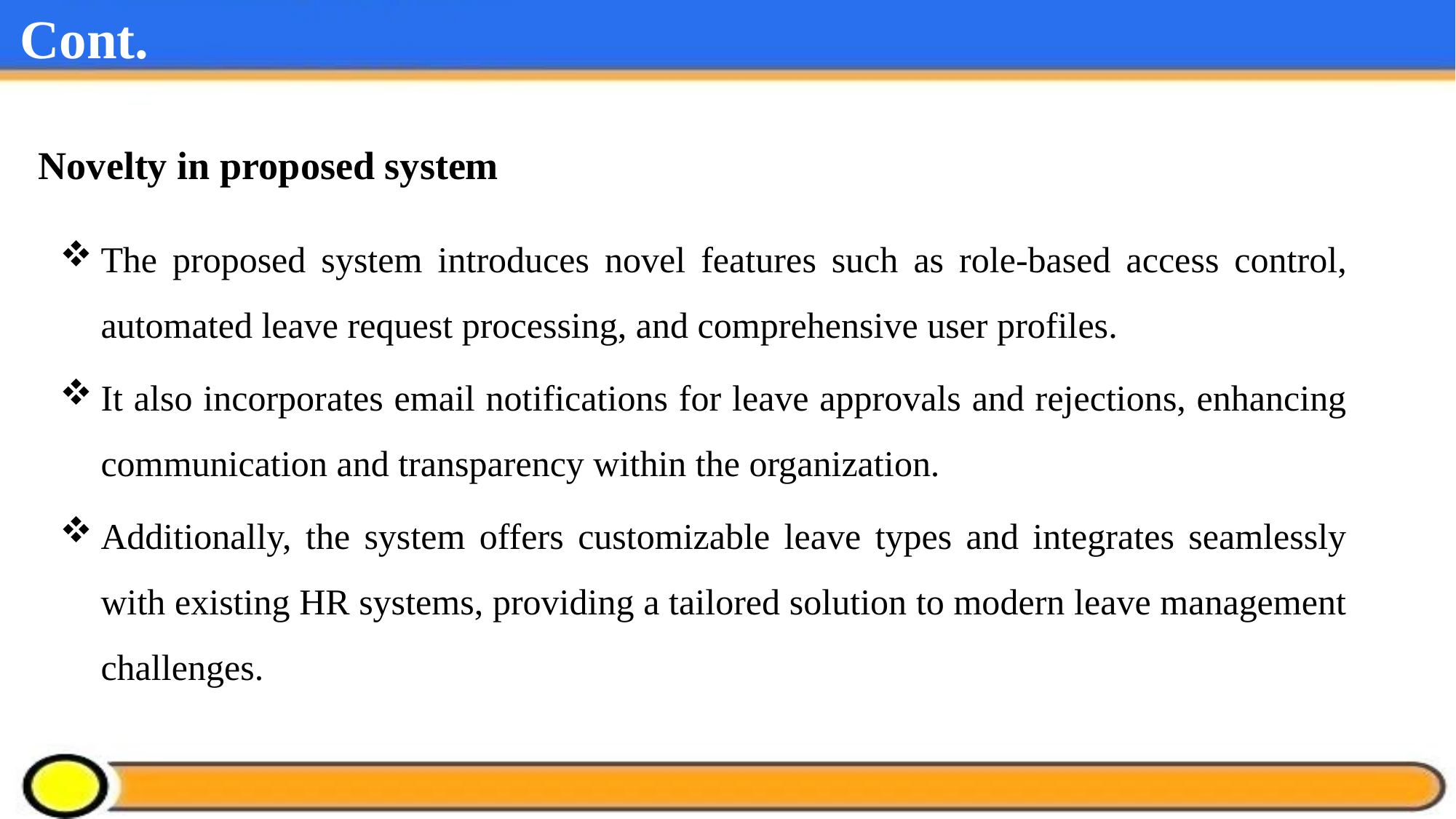

Cont.
# Novelty in proposed system
The proposed system introduces novel features such as role-based access control, automated leave request processing, and comprehensive user profiles.
It also incorporates email notifications for leave approvals and rejections, enhancing communication and transparency within the organization.
Additionally, the system offers customizable leave types and integrates seamlessly with existing HR systems, providing a tailored solution to modern leave management challenges.